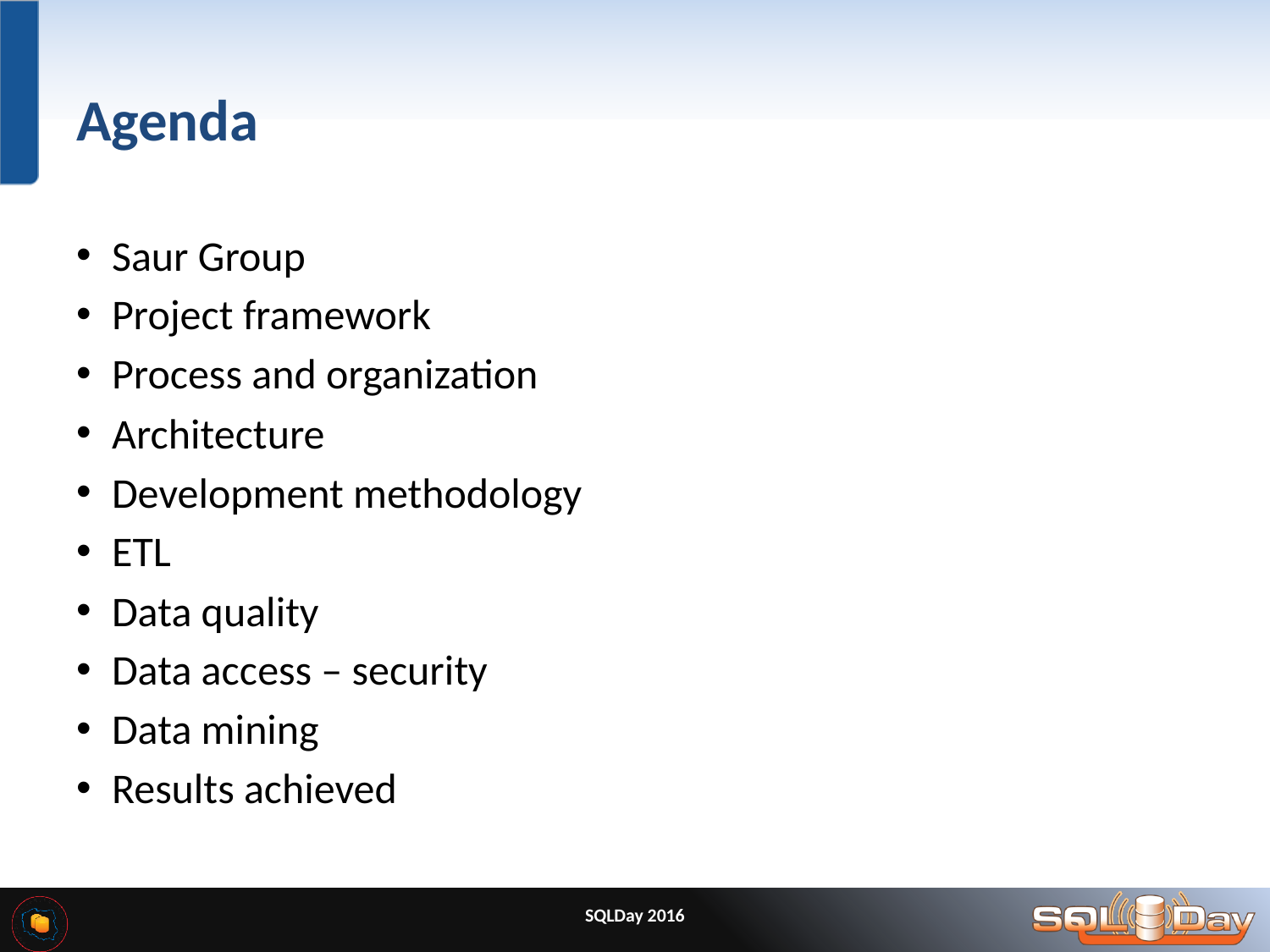

# Agenda
Saur Group
Project framework
Process and organization
Architecture
Development methodology
ETL
Data quality
Data access – security
Data mining
Results achieved